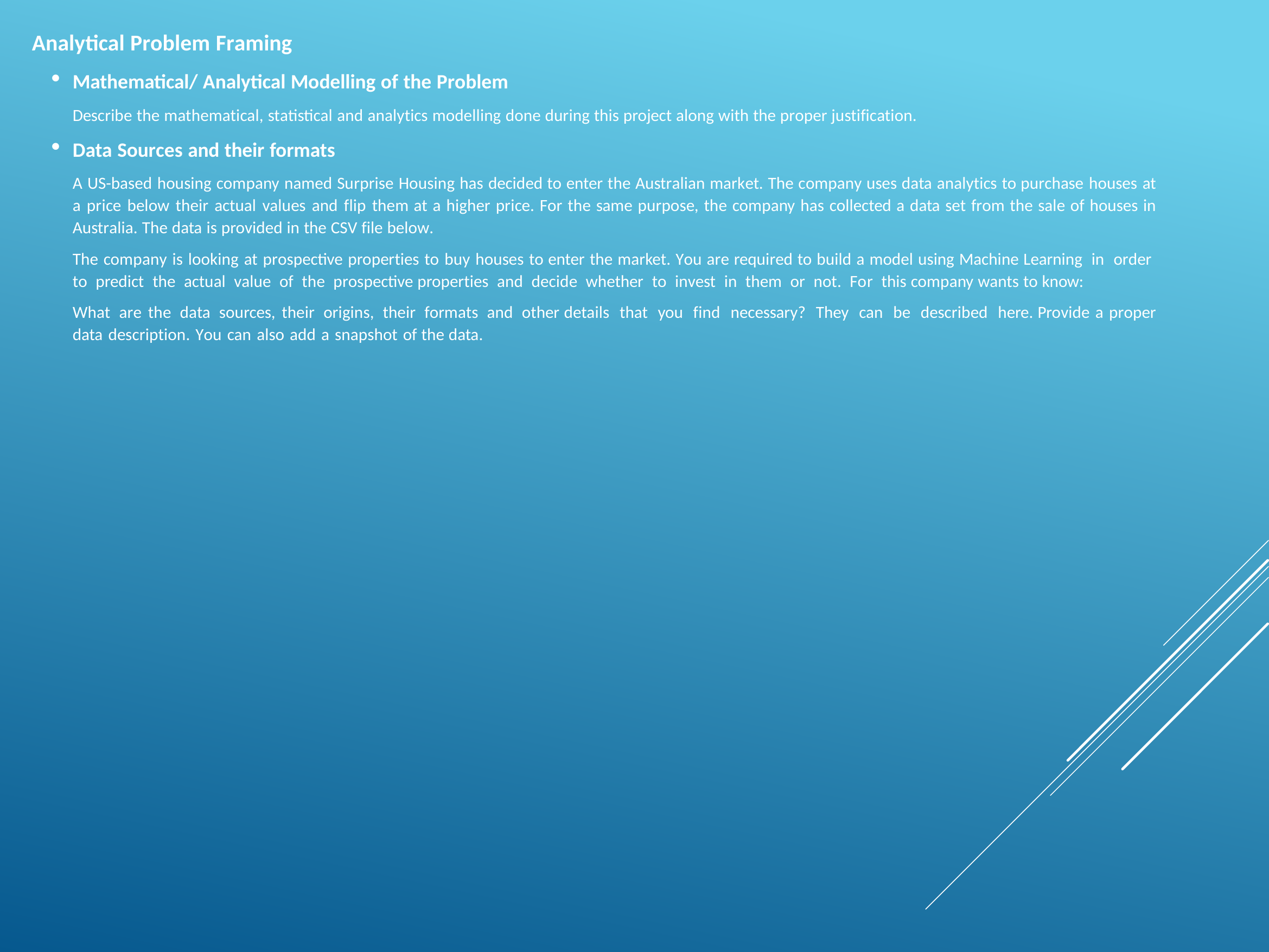

Analytical Problem Framing
Mathematical/ Analytical Modelling of the Problem
Describe the mathematical, statistical and analytics modelling done during this project along with the proper justification.
Data Sources and their formats
A US-based housing company named Surprise Housing has decided to enter the Australian market. The company uses data analytics to purchase houses at a price below their actual values and flip them at a higher price. For the same purpose, the company has collected a data set from the sale of houses in Australia. The data is provided in the CSV file below.
The company is looking at prospective properties to buy houses to enter the market. You are required to build a model using Machine Learning  in  order  to  predict  the  actual  value  of  the  prospective properties  and  decide  whether  to  invest  in  them  or  not.  For  this company wants to know:
What  are the  data  sources, their  origins,  their  formats  and  other details  that  you  find  necessary?  They  can  be  described  here. Provide a proper data description. You can also add a snapshot of the data.